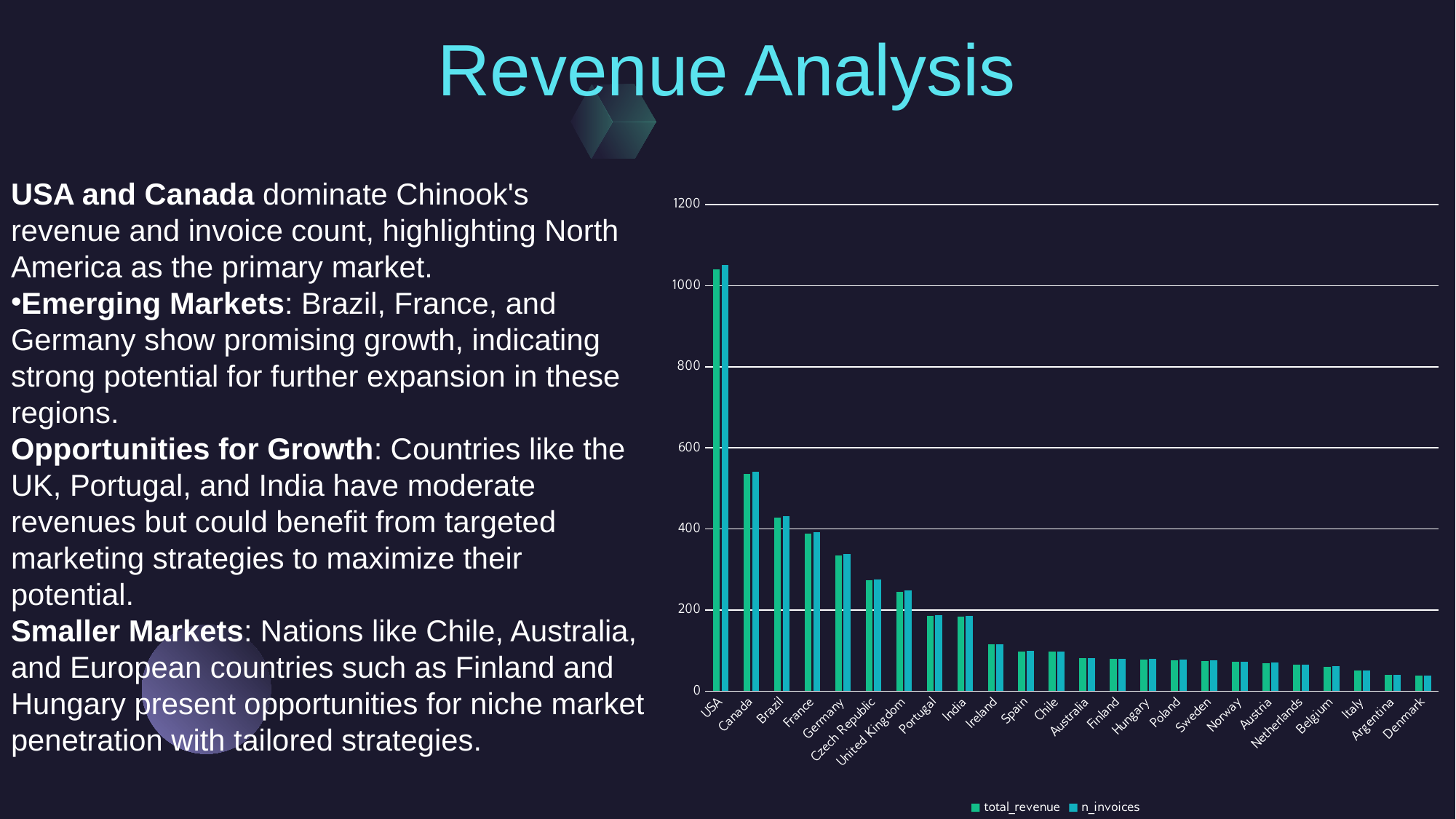

### Chart

| Category | total_revenue | n_invoices |
|---|---|---|
| USA | 1040.49 | 1051.0 |
| Canada | 535.59 | 541.0 |
| Brazil | 427.68 | 432.0 |
| France | 389.07 | 393.0 |
| Germany | 334.62 | 338.0 |
| Czech Republic | 273.24 | 276.0 |
| United Kingdom | 245.52 | 248.0 |
| Portugal | 185.13 | 187.0 |
| India | 183.15 | 185.0 |
| Ireland | 114.84 | 116.0 |
| Spain | 98.01 | 99.0 |
| Chile | 97.02 | 98.0 |
| Australia | 81.17999999999999 | 82.0 |
| Finland | 79.2 | 80.0 |
| Hungary | 78.21 | 79.0 |
| Poland | 76.23 | 77.0 |
| Sweden | 75.24 | 76.0 |
| Norway | 72.27 | 73.0 |
| Austria | 69.3 | 70.0 |
| Netherlands | 65.34 | 66.0 |
| Belgium | 60.39 | 61.0 |
| Italy | 50.49 | 51.0 |
| Argentina | 39.6 | 40.0 |
| Denmark | 37.620000000000005 | 38.0 |
# Revenue Analysis

USA and Canada dominate Chinook's revenue and invoice count, highlighting North America as the primary market.
Emerging Markets: Brazil, France, and Germany show promising growth, indicating strong potential for further expansion in these regions.
Opportunities for Growth: Countries like the UK, Portugal, and India have moderate revenues but could benefit from targeted marketing strategies to maximize their potential.
Smaller Markets: Nations like Chile, Australia, and European countries such as Finland and Hungary present opportunities for niche market penetration with tailored strategies.